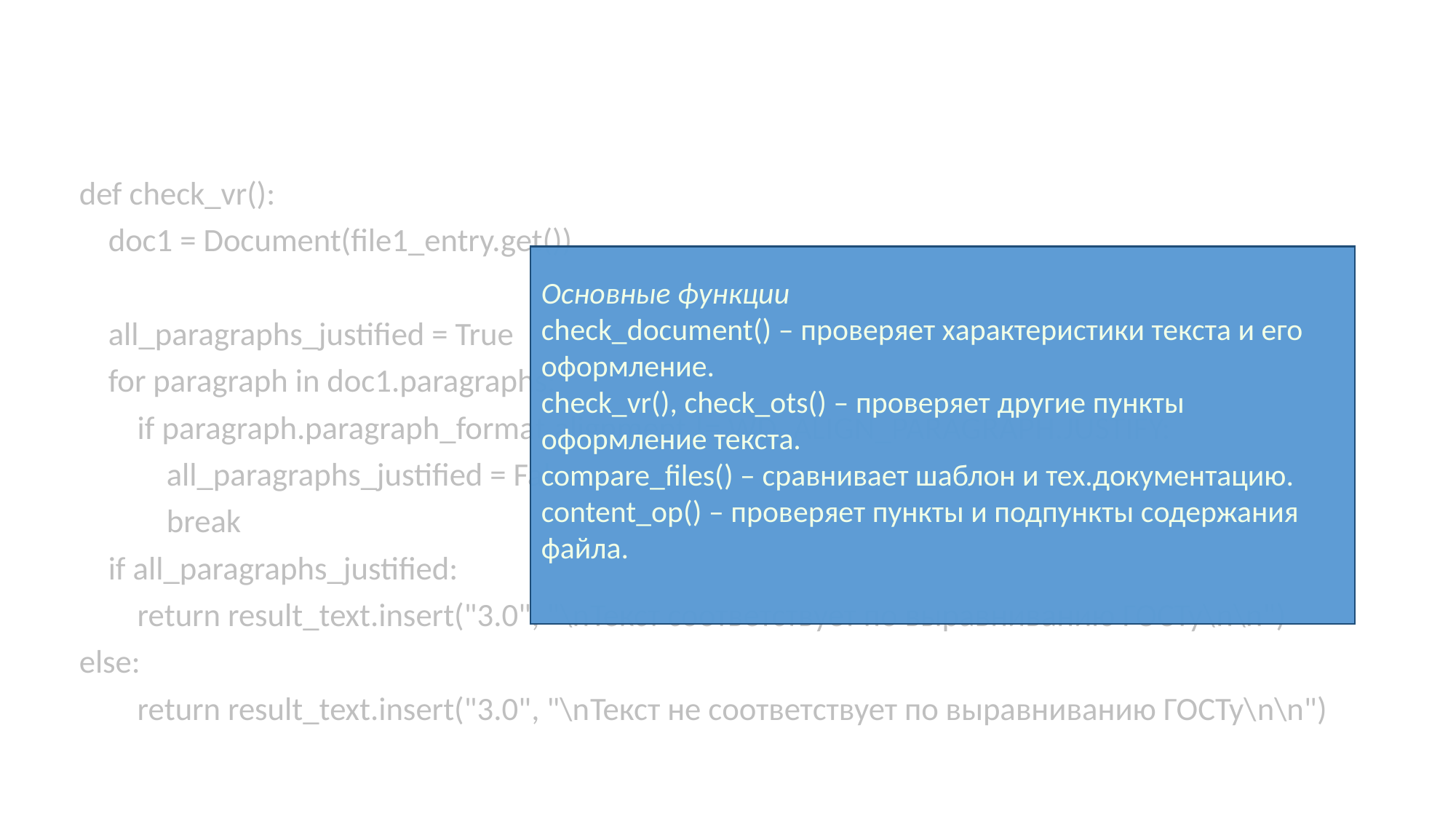

#
def check_vr():
    doc1 = Document(file1_entry.get())

    all_paragraphs_justified = True
    for paragraph in doc1.paragraphs:
        if paragraph.paragraph_format.alignment != WD_ALIGN_PARAGRAPH.JUSTIFY:
            all_paragraphs_justified = False
            break
    if all_paragraphs_justified:
        return result_text.insert("3.0", "\nТекст соответствует по выравниванию ГОСТу\n\n")
else:
        return result_text.insert("3.0", "\nТекст не соответствует по выравниванию ГОСТу\n\n")
Основные функции
сheck_document() – проверяет характеристики текста и его оформление.
check_vr(), check_ots() – проверяет другие пункты оформление текста.
compare_files() – сравнивает шаблон и тех.документацию.
content_op() – проверяет пункты и подпункты содержания файла.